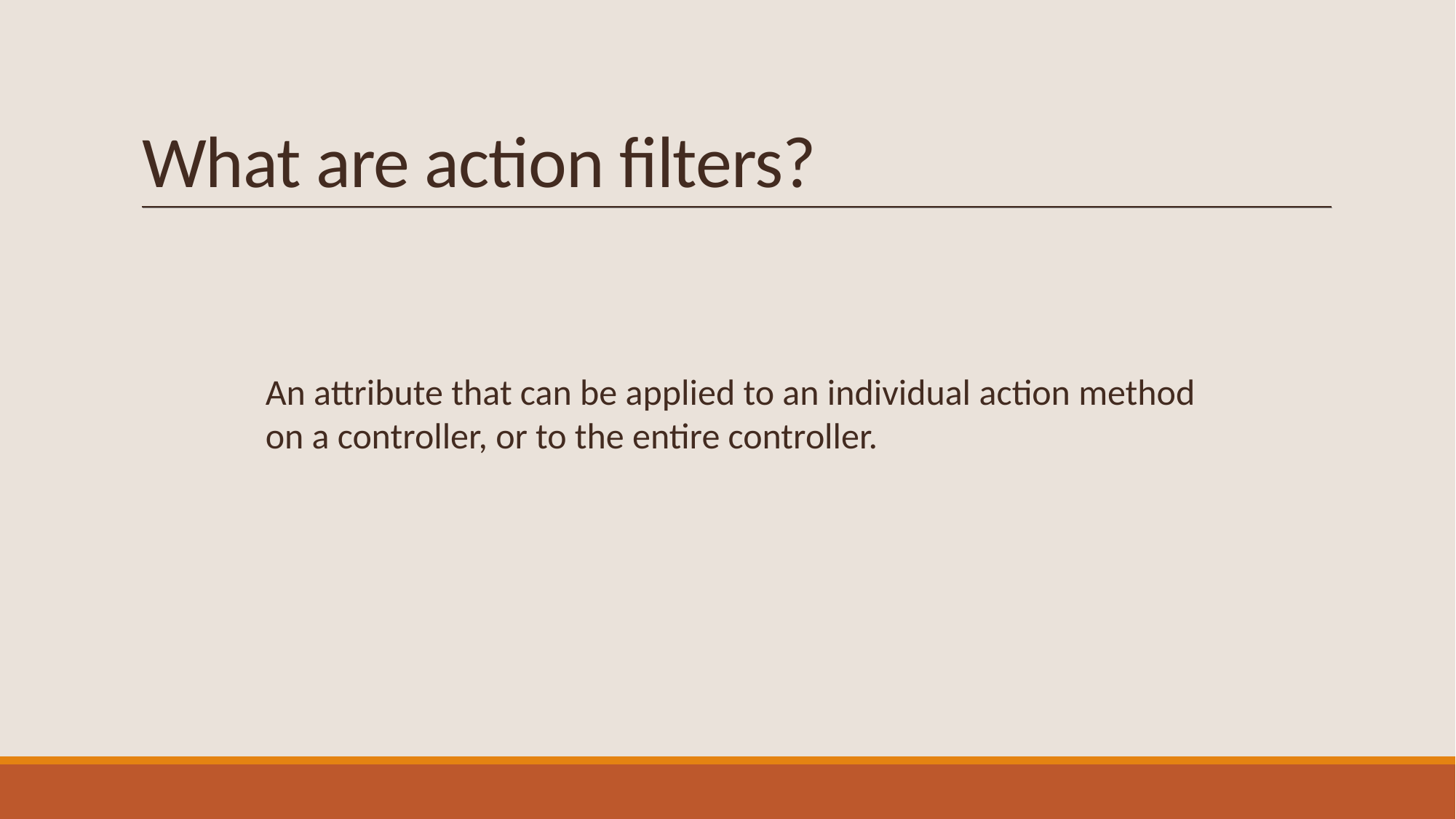

# What are action filters?
An attribute that can be applied to an individual action method on a controller, or to the entire controller.